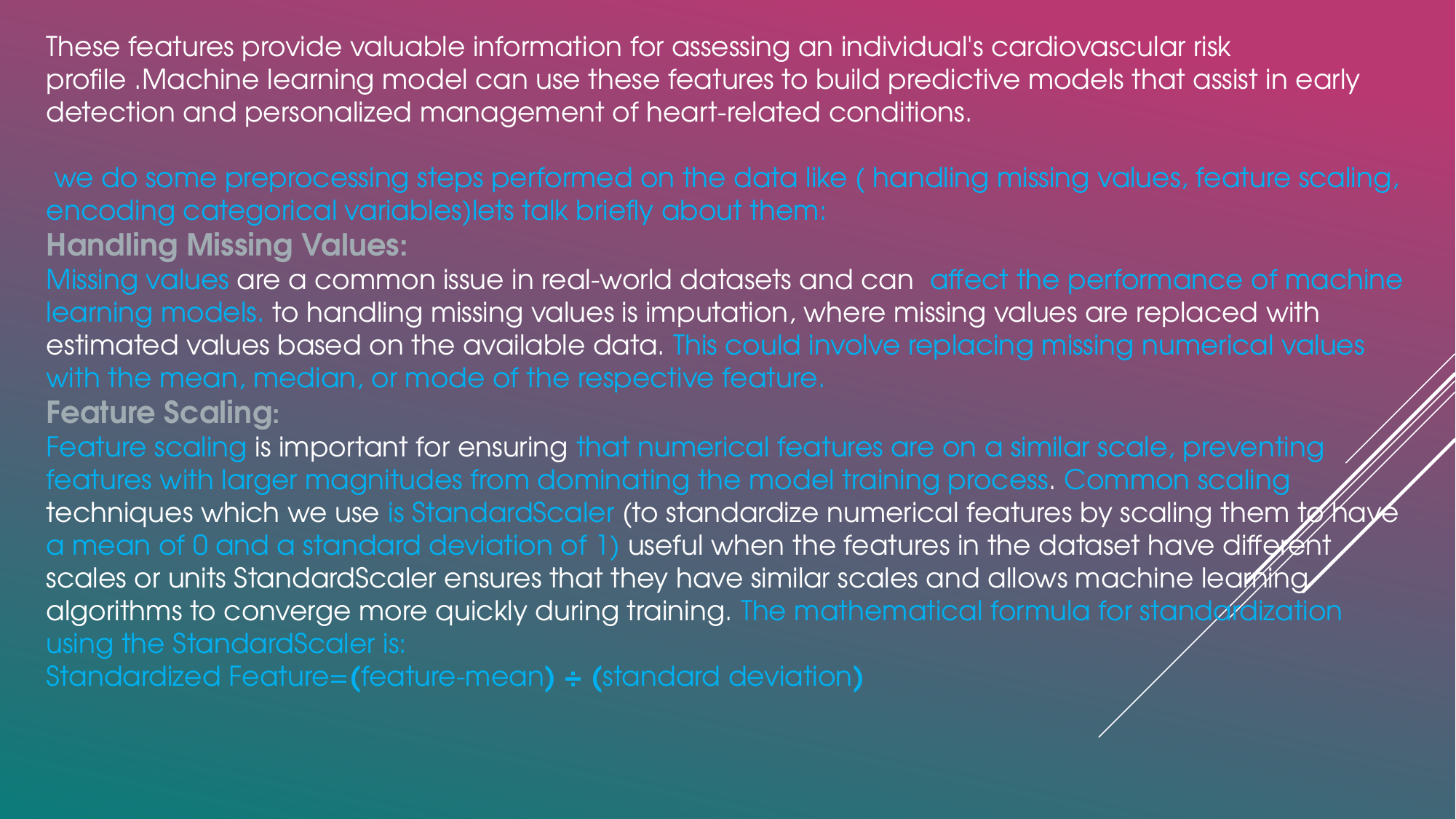

These features provide valuable information for assessing an individual's cardiovascular risk profile .Machine learning model can use these features to build predictive models that assist in early detection and personalized management of heart-related conditions.

 we do some preprocessing steps performed on the data like ( handling missing values, feature scaling, encoding categorical variables)lets talk briefly about them:
Handling Missing Values:
Missing values are a common issue in real-world datasets and can  affect the performance of machine learning models. to handling missing values is imputation, where missing values are replaced with estimated values based on the available data. This could involve replacing missing numerical values with the mean, median, or mode of the respective feature.
Feature Scaling:
Feature scaling is important for ensuring that numerical features are on a similar scale, preventing features with larger magnitudes from dominating the model training process. Common scaling techniques which we use is StandardScaler (to standardize numerical features by scaling them to have a mean of 0 and a standard deviation of 1) useful when the features in the dataset have different scales or units StandardScaler ensures that they have similar scales and allows machine learning algorithms to converge more quickly during training. The mathematical formula for standardization using the StandardScaler is:
Standardized Feature=(feature-mean) ÷ (standard deviation)

​